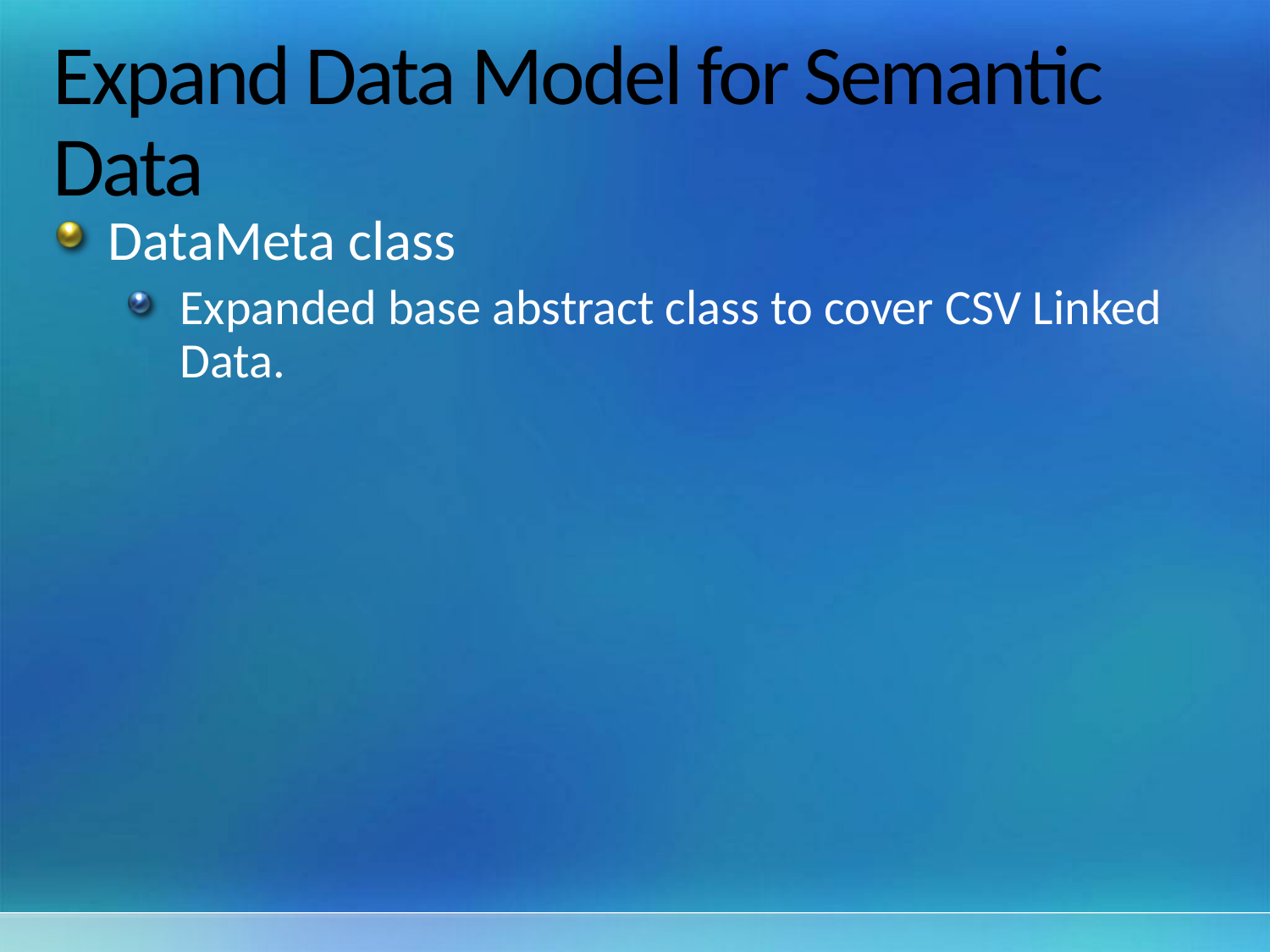

# Expand Data Model for Semantic Data
DataMeta class
Expanded base abstract class to cover CSV Linked Data.